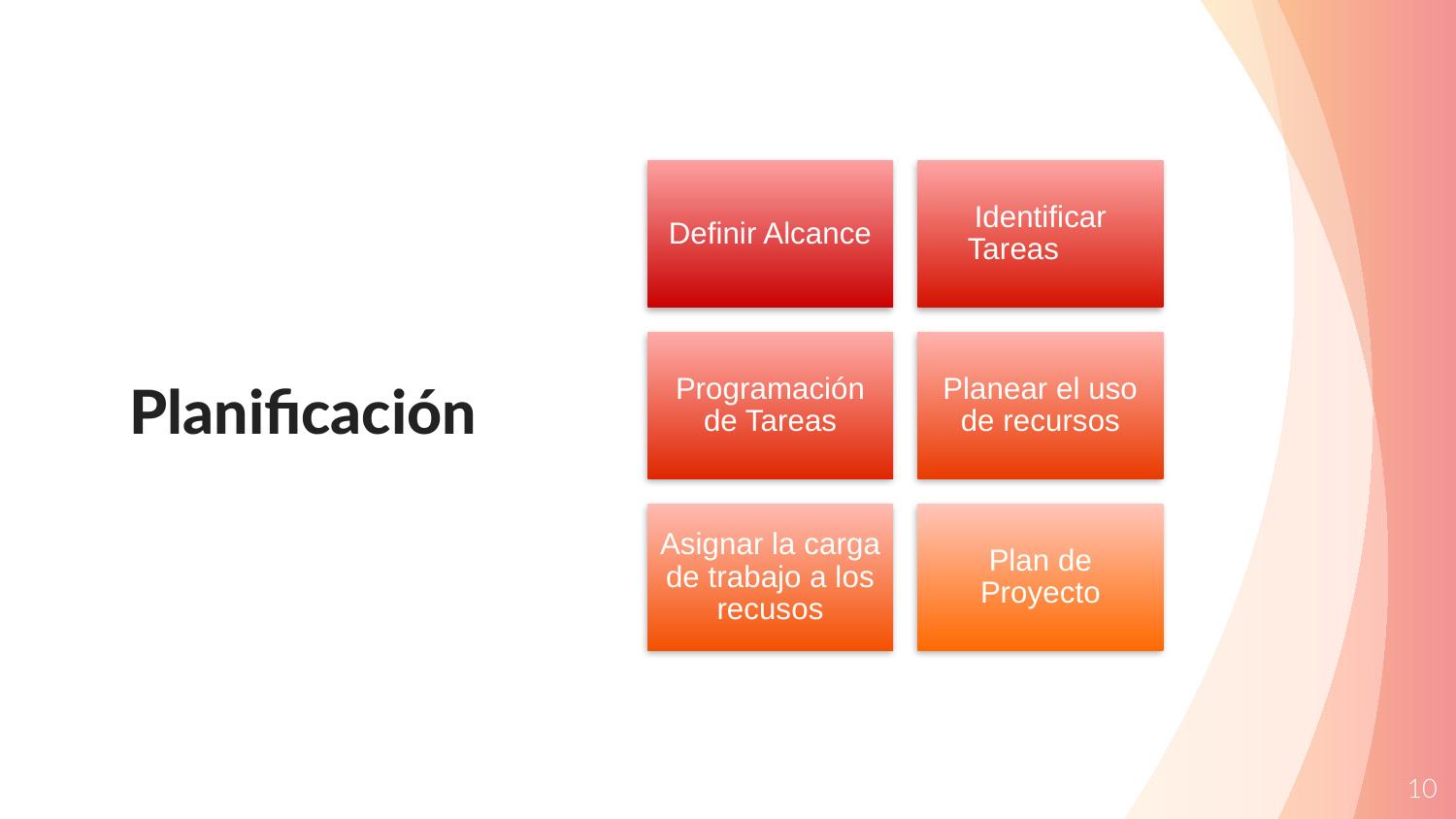

Definir Alcance
Identificar Tareas
Programación de Tareas
Planear el uso de recursos
Asignar la carga de trabajo a los recusos
Plan de Proyecto
# Planificación
10